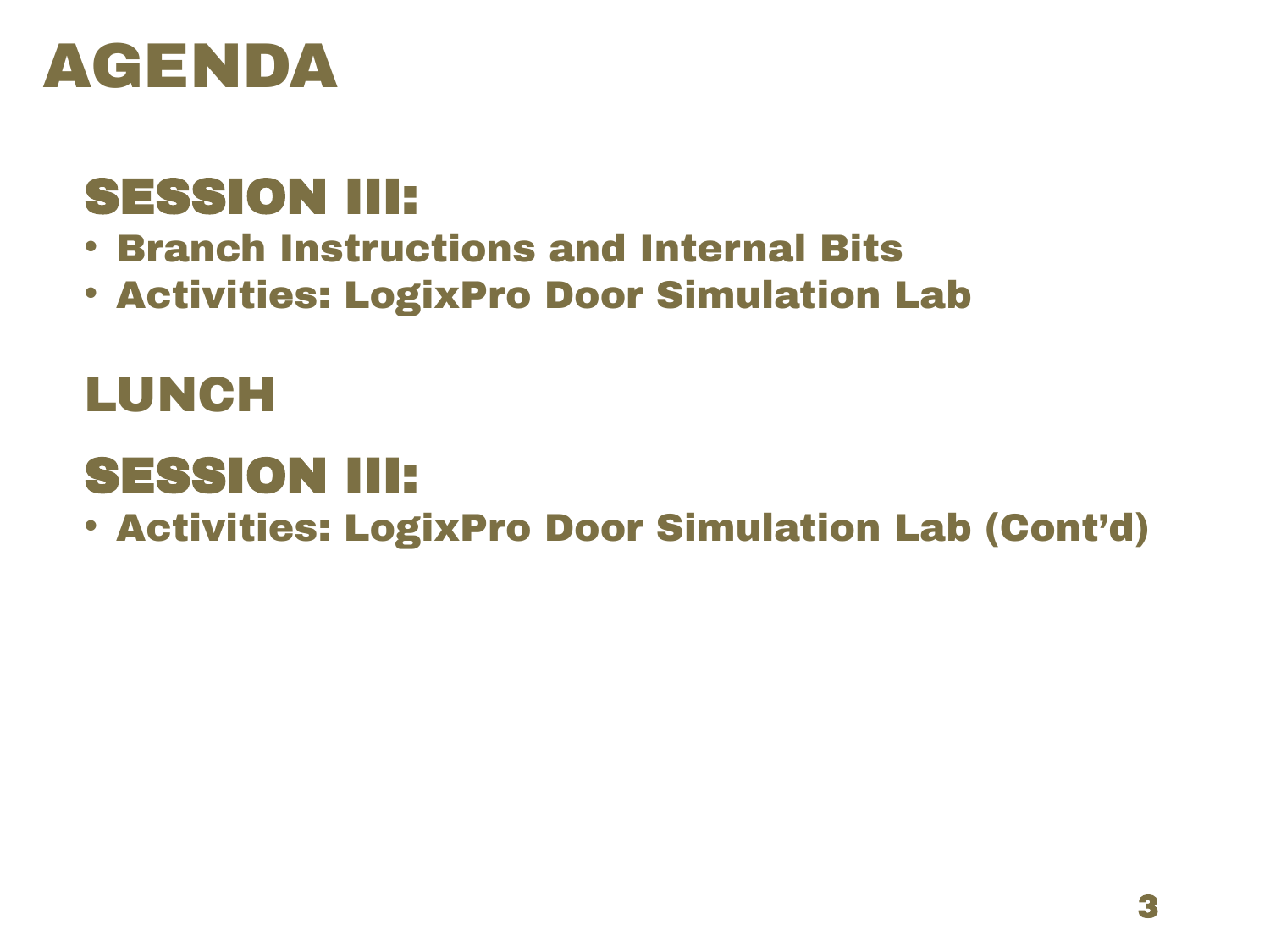

# AGENDA
SESSION III:
Branch Instructions and Internal Bits
Activities: LogixPro Door Simulation Lab

LUNCH
SESSION III:
Activities: LogixPro Door Simulation Lab (Cont’d)
3